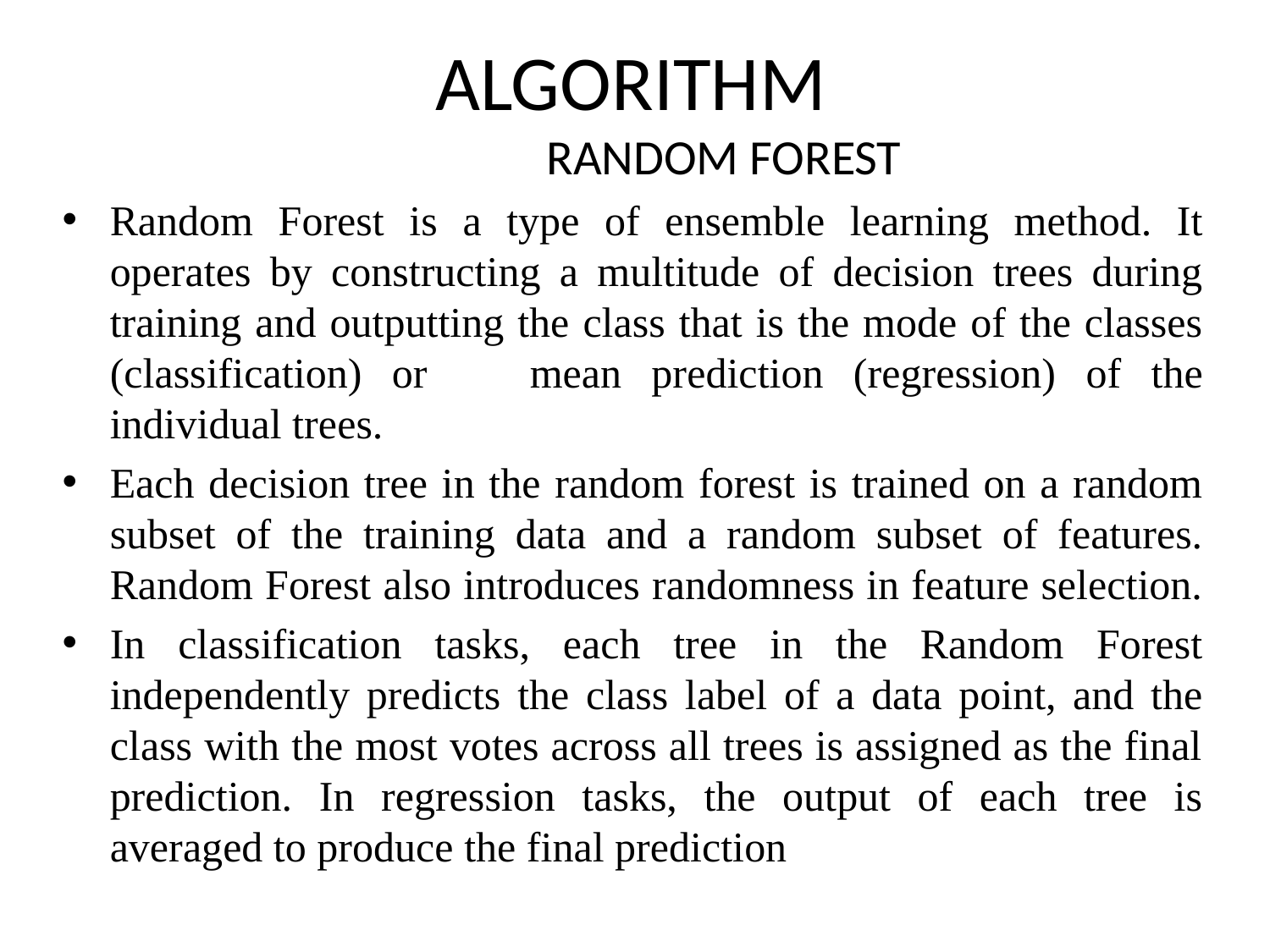

# ALGORITHM
				RANDOM FOREST
Random Forest is a type of ensemble learning method. It operates by constructing a multitude of decision trees during training and outputting the class that is the mode of the classes (classification) or 	mean prediction (regression) of the individual trees.
Each decision tree in the random forest is trained on a random subset of the training data and a random subset of features. Random Forest also introduces randomness in feature selection.
In classification tasks, each tree in the Random Forest independently predicts the class label of a data point, and the class with the most votes across all trees is assigned as the final prediction. In regression tasks, the output of each tree is averaged to produce the final prediction